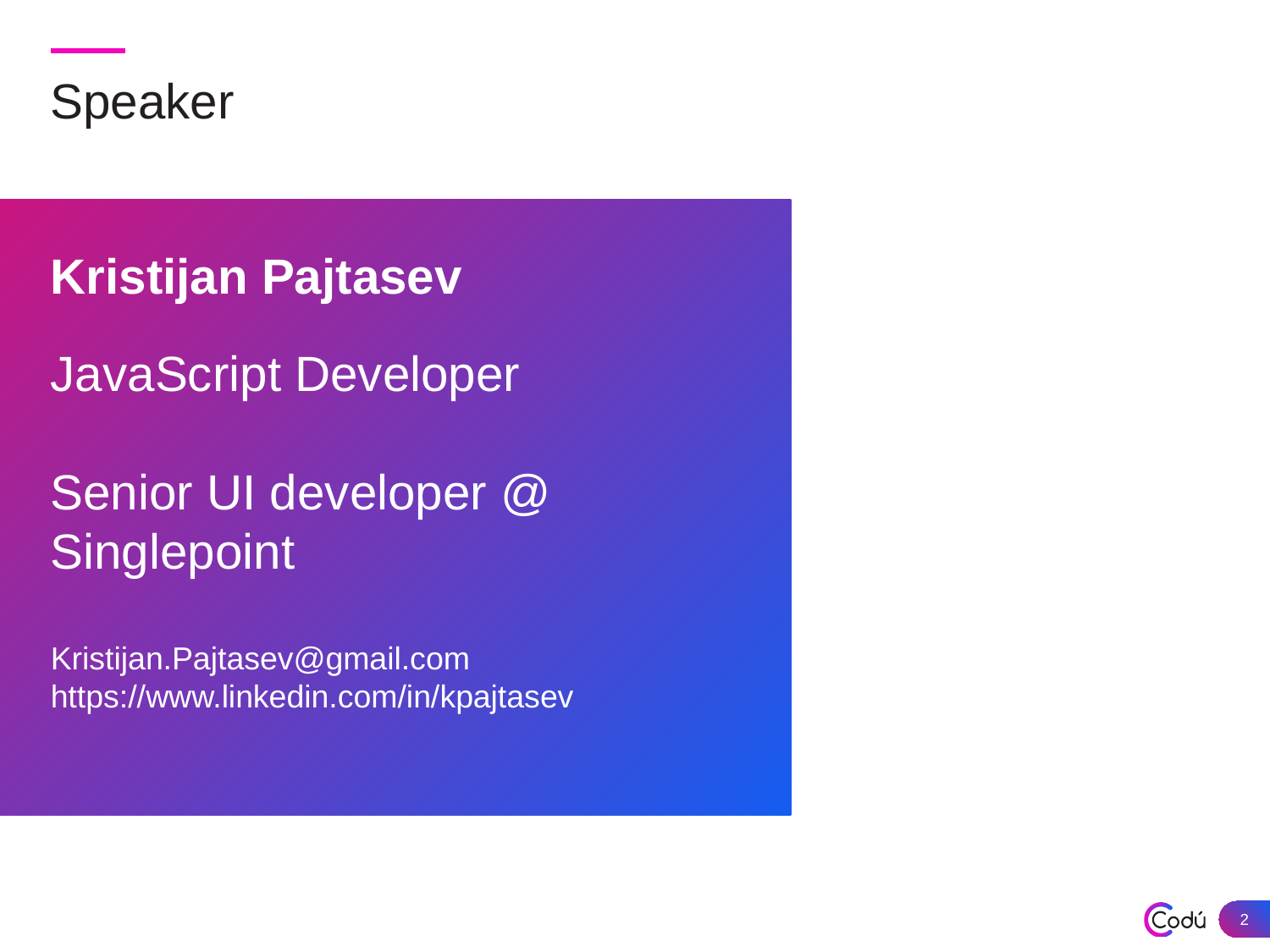

Speaker

Kristijan Pajtasev

JavaScript Developer

Senior UI developer @ Singlepoint

Kristijan.Pajtasev@gmail.com
https://www.linkedin.com/in/kpajtasev